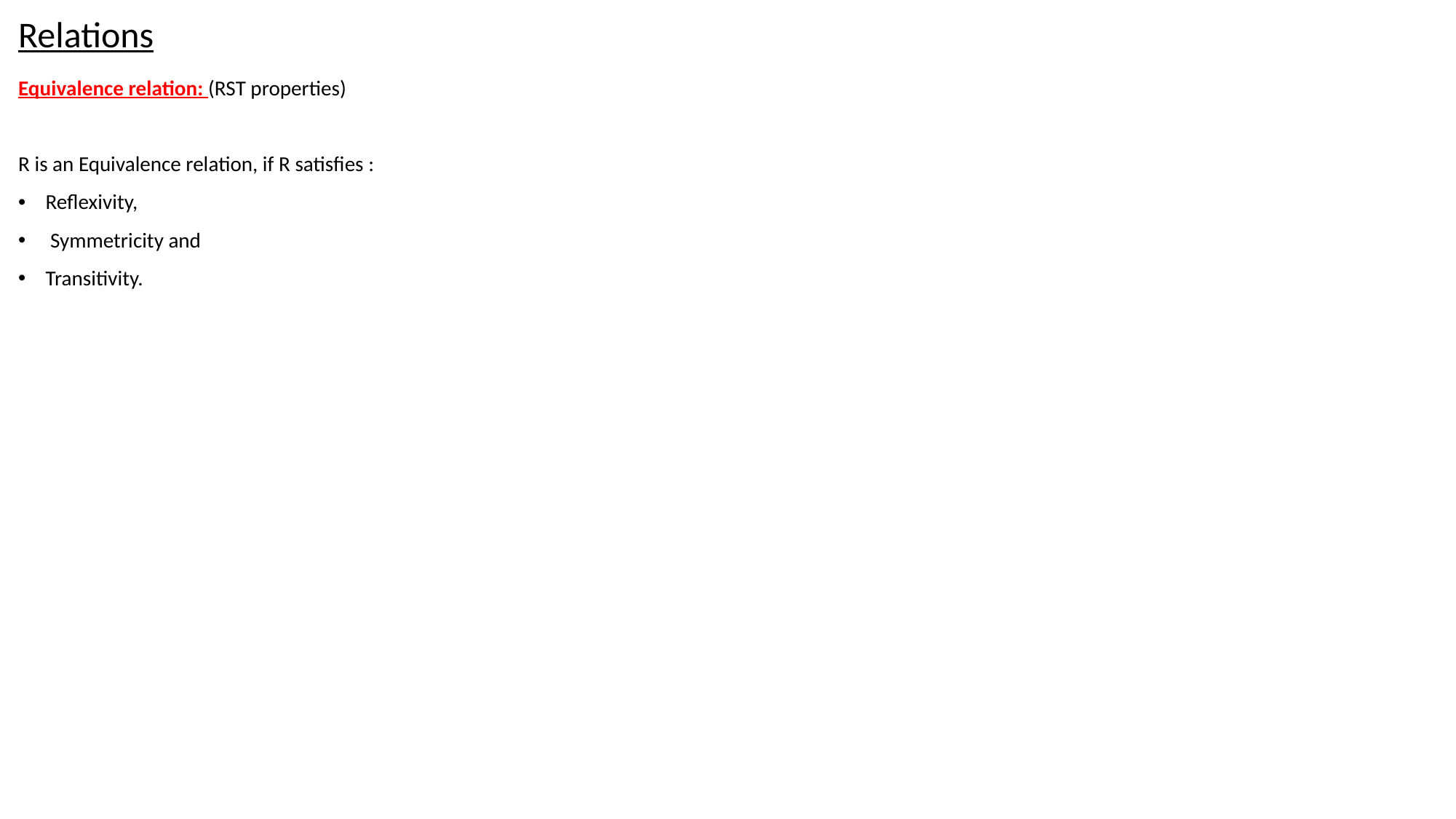

# Relations
Equivalence relation: (RST properties)

R is an Equivalence relation, if R satisfies :
Reflexivity,
 Symmetricity and
Transitivity.